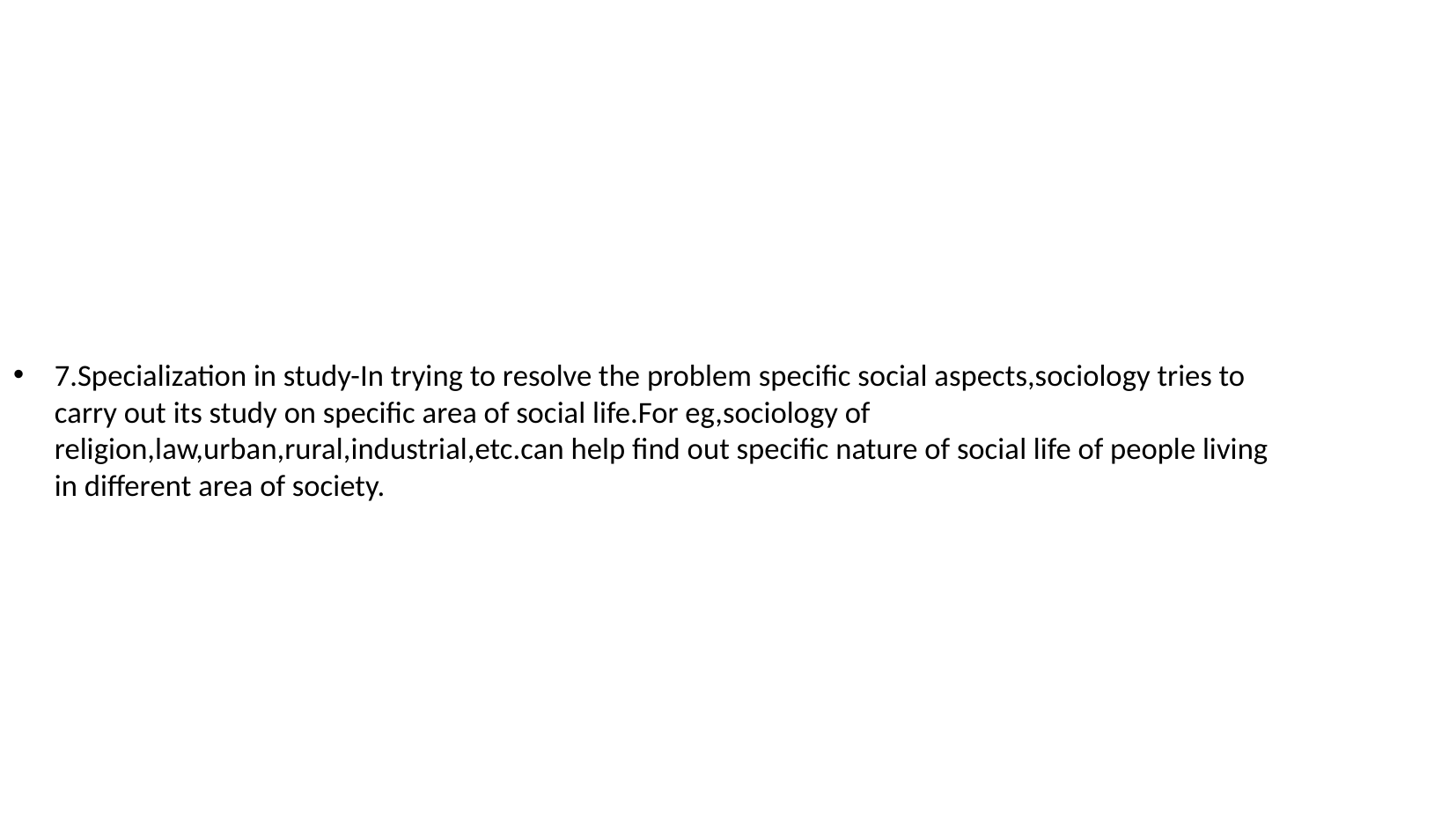

7.Specialization in study-In trying to resolve the problem specific social aspects,sociology tries to carry out its study on specific area of social life.For eg,sociology of religion,law,urban,rural,industrial,etc.can help find out specific nature of social life of people living in different area of society.